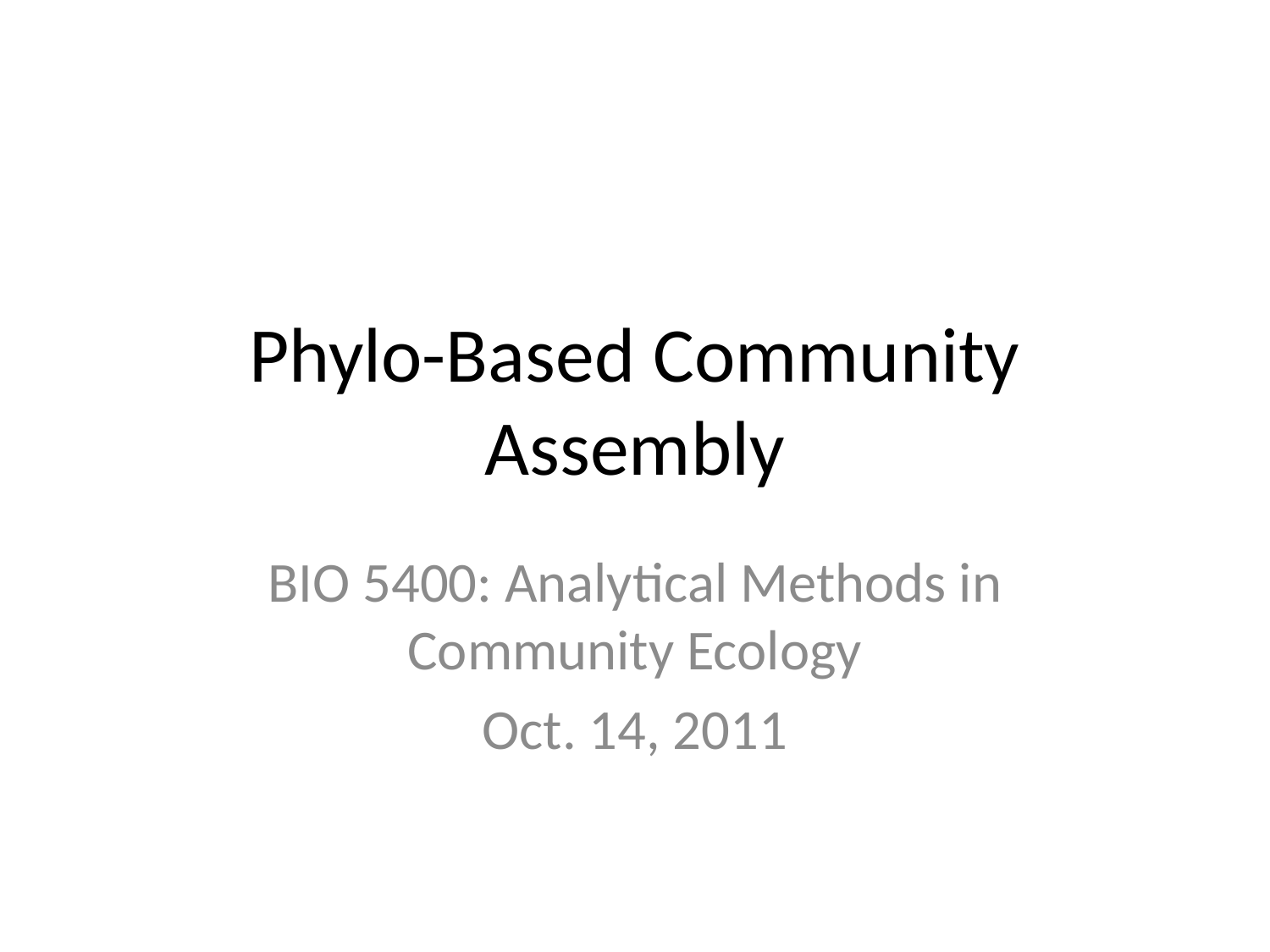

# Phylo-Based Community Assembly
BIO 5400: Analytical Methods in Community Ecology
Oct. 14, 2011